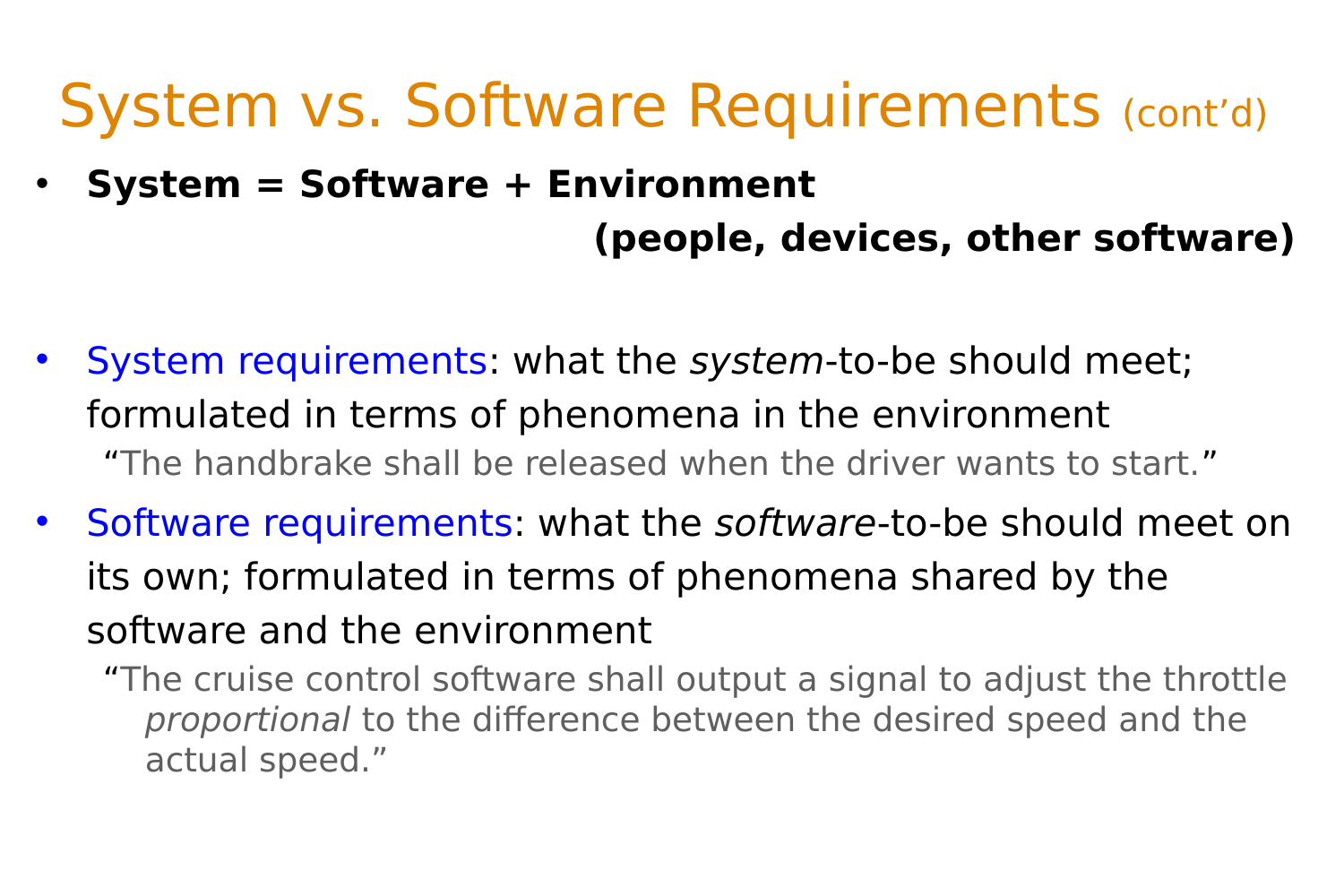

# System vs. Software Requirements (cont’d)
System = Software + Environment
			        (people, devices, other software)

System requirements: what the system-to-be should meet; formulated in terms of phenomena in the environment
“The handbrake shall be released when the driver wants to start.”
Software requirements: what the software-to-be should meet on its own; formulated in terms of phenomena shared by the software and the environment
“The cruise control software shall output a signal to adjust the throttle proportional to the difference between the desired speed and the actual speed.”